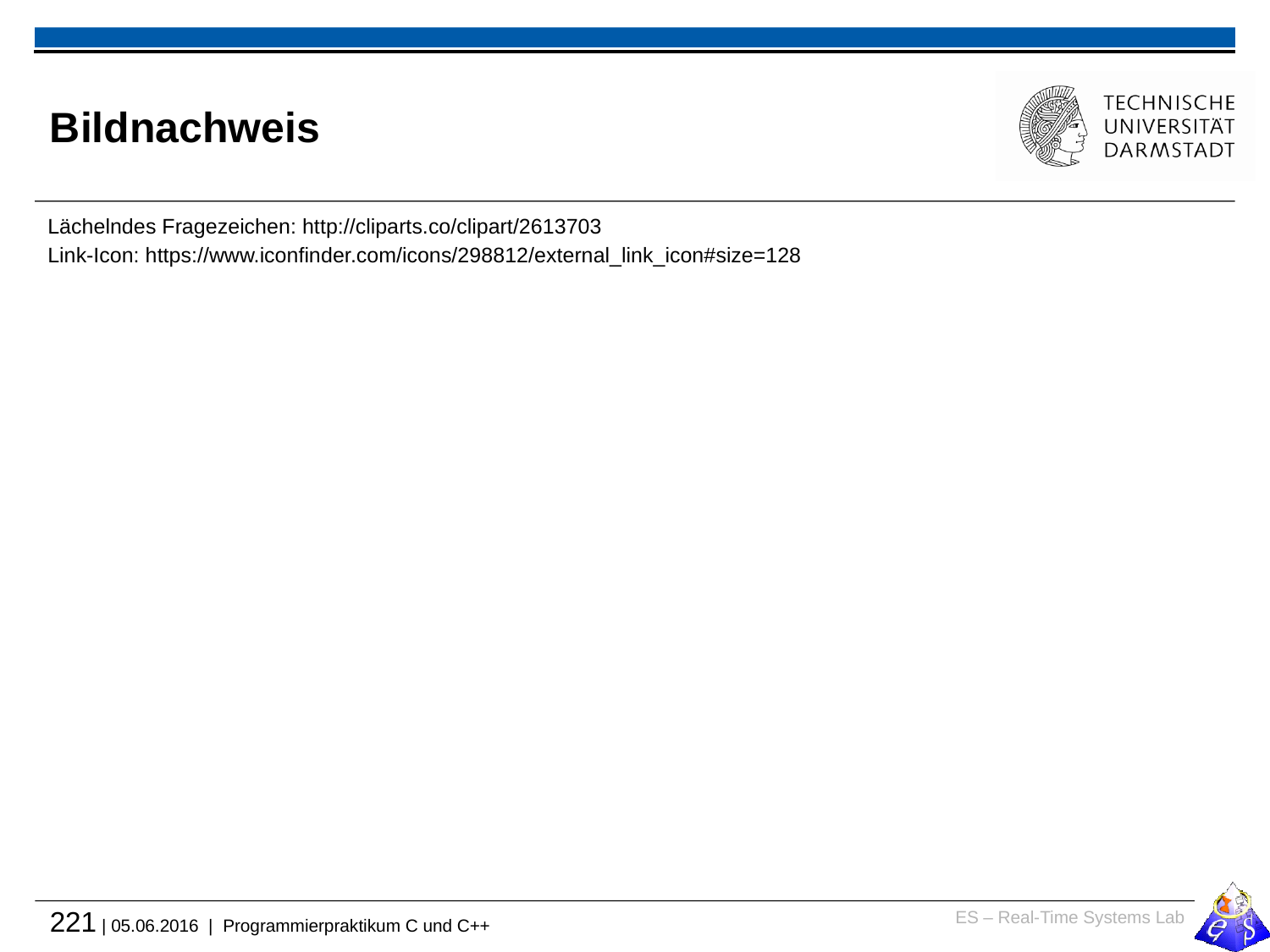

# Bildnachweis
Lächelndes Fragezeichen: http://cliparts.co/clipart/2613703
Link-Icon: https://www.iconfinder.com/icons/298812/external_link_icon#size=128